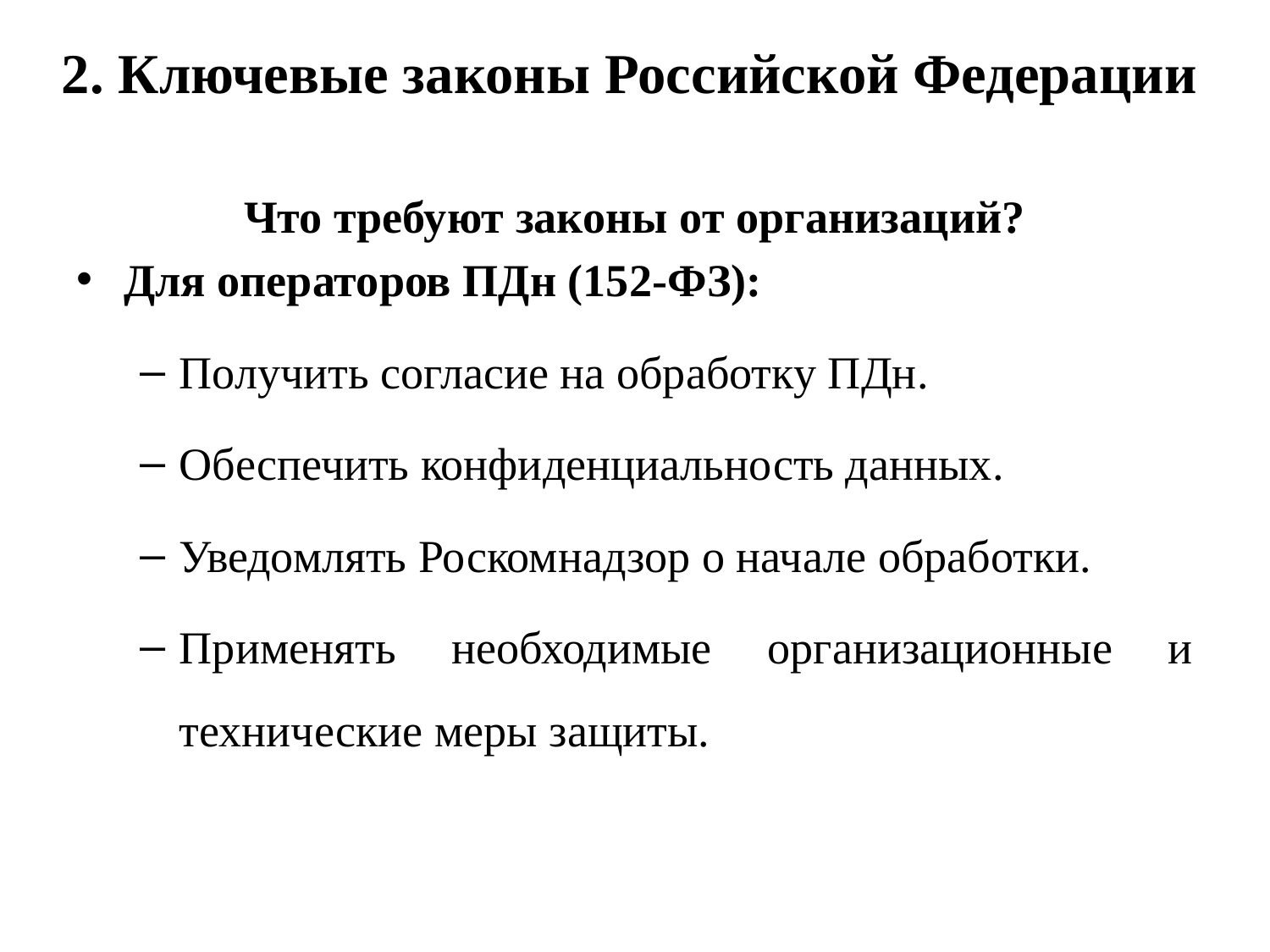

# 2. Ключевые законы Российской Федерации

Что требуют законы от организаций?
Для операторов ПДн (152-ФЗ):
Получить согласие на обработку ПДн.
Обеспечить конфиденциальность данных.
Уведомлять Роскомнадзор о начале обработки.
Применять необходимые организационные и технические меры защиты.